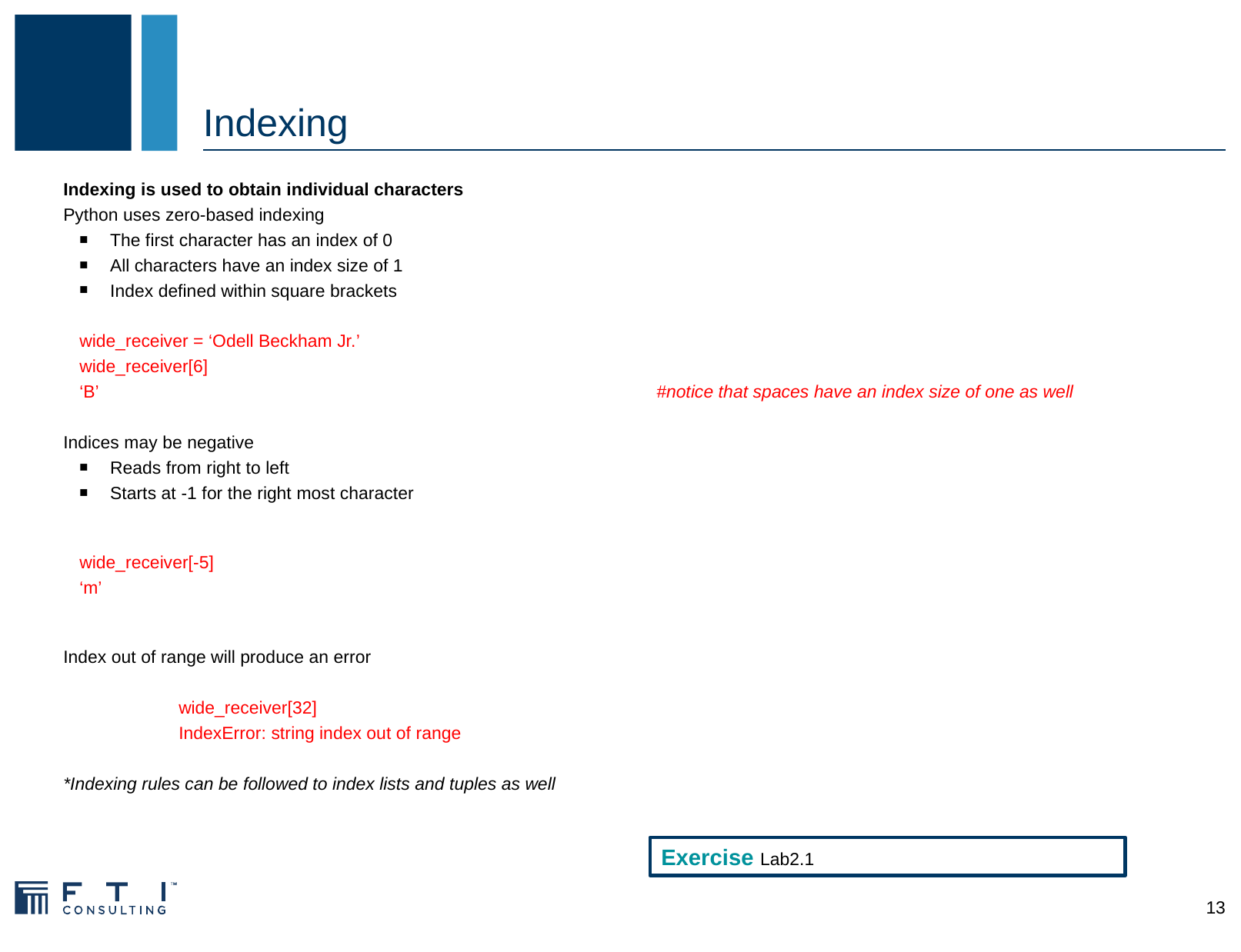

# Indexing
Indexing is used to obtain individual characters
Python uses zero-based indexing
The first character has an index of 0
All characters have an index size of 1
Index defined within square brackets

wide_receiver = ‘Odell Beckham Jr.’
wide_receiver[6]
‘B’					#notice that spaces have an index size of one as well

Indices may be negative
Reads from right to left
Starts at -1 for the right most character

wide_receiver[-5]
‘m’

Index out of range will produce an error

	wide_receiver[32]
	IndexError: string index out of range

*Indexing rules can be followed to index lists and tuples as well
Exercise Lab2.1
13